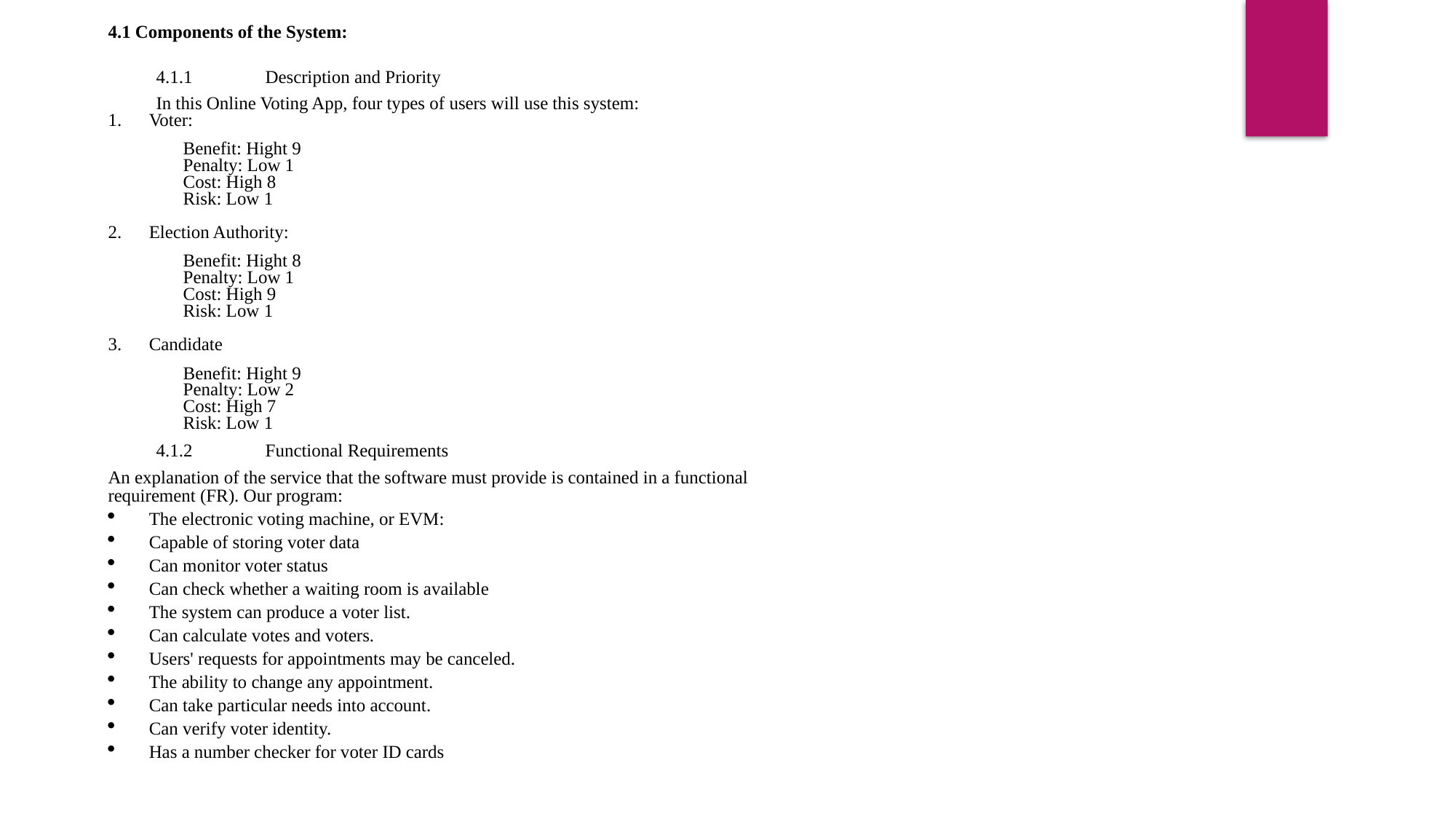

4.1 Components of the System:

4.1.1	Description and Priority
In this Online Voting App, four types of users will use this system:
Voter:
Benefit: Hight 9
Penalty: Low 1
Cost: High 8
Risk: Low 1

Election Authority:
Benefit: Hight 8
Penalty: Low 1
Cost: High 9
Risk: Low 1

Candidate
Benefit: Hight 9
Penalty: Low 2
Cost: High 7
Risk: Low 1
4.1.2	Functional Requirements
An explanation of the service that the software must provide is contained in a functional requirement (FR). Our program:
The electronic voting machine, or EVM:
Capable of storing voter data
Can monitor voter status
Can check whether a waiting room is available
The system can produce a voter list.
Can calculate votes and voters.
Users' requests for appointments may be canceled.
The ability to change any appointment.
Can take particular needs into account.
Can verify voter identity.
Has a number checker for voter ID cards